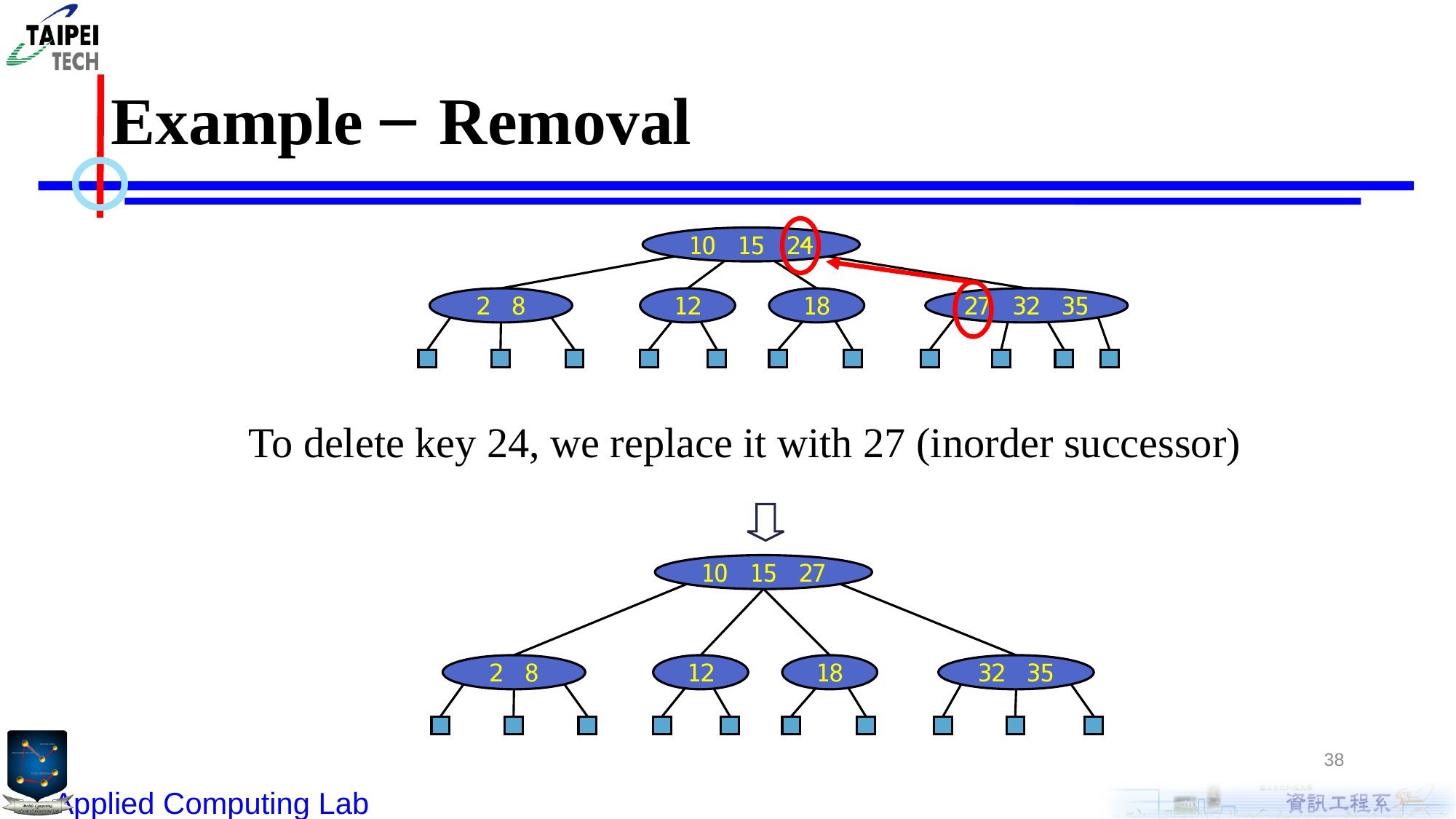

# Example – Removal

10   15   24
2   8
12
18
27   32   35

To delete key 24, we replace it with 27 (inorder successor)

10   15   27
2   8
12
18
32   35

38